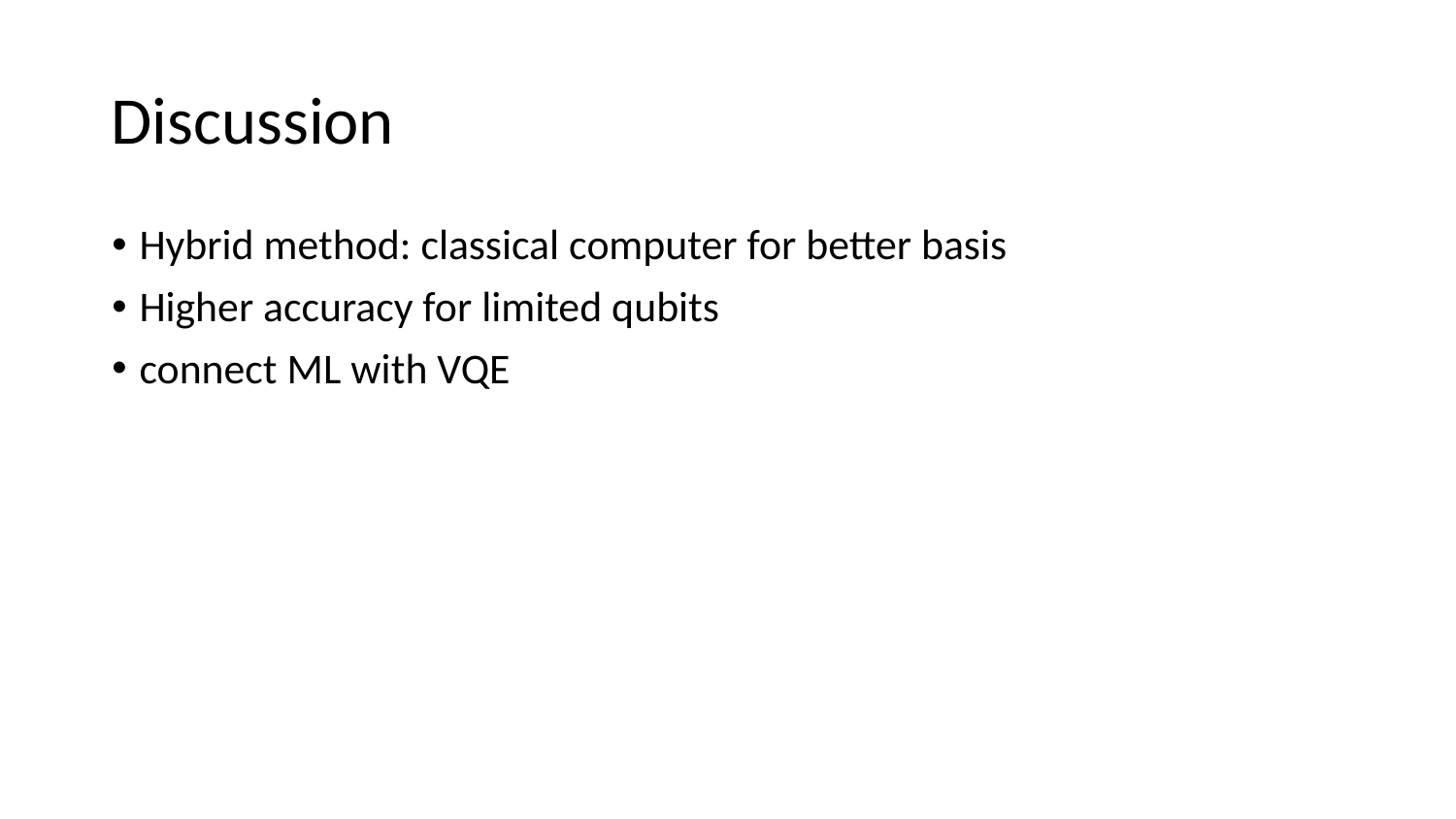

# Discussion
Hybrid method: classical computer for better basis
Higher accuracy for limited qubits
connect ML with VQE